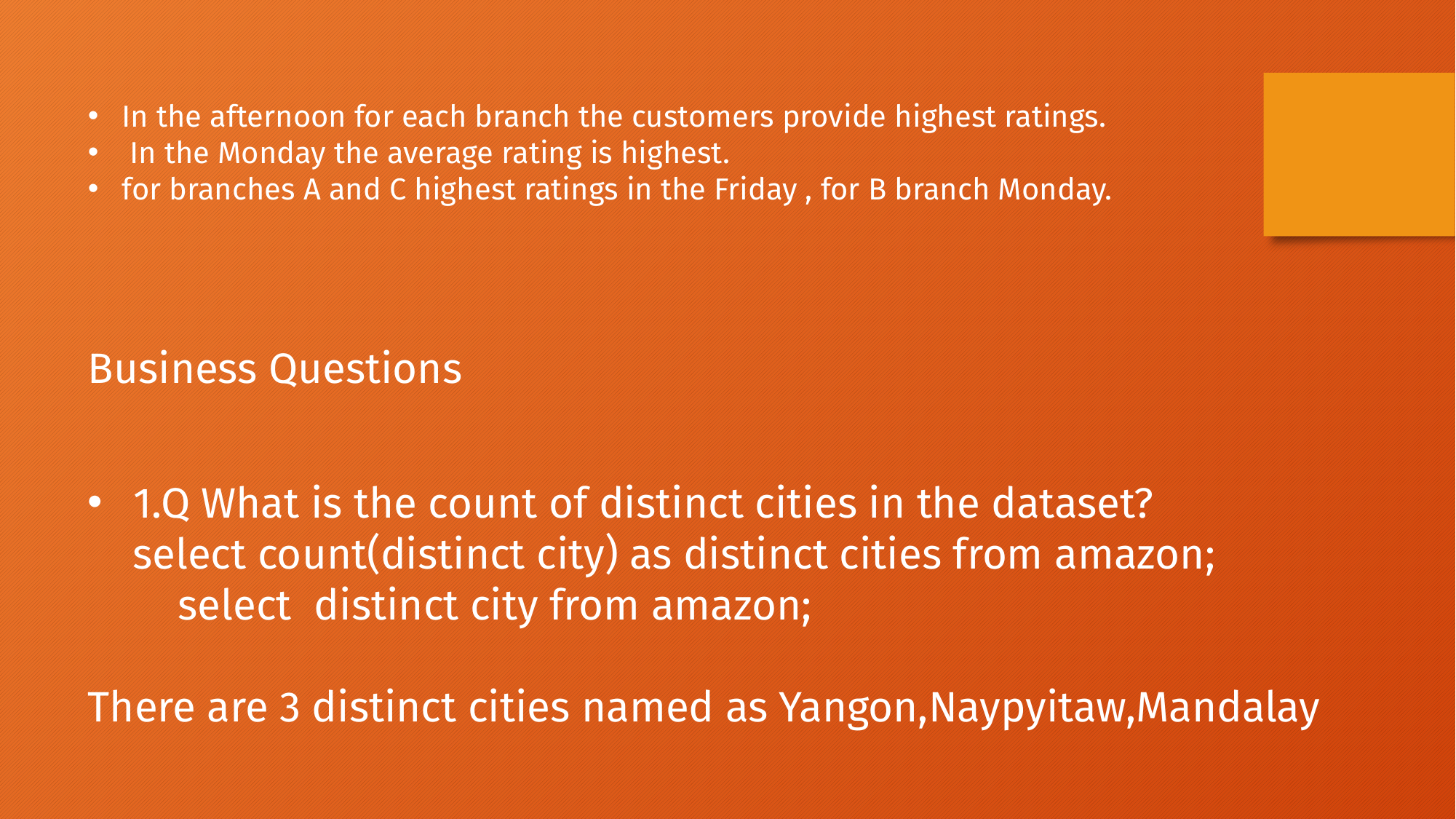

In the afternoon for each branch the customers provide highest ratings.
 In the Monday the average rating is highest.
for branches A and C highest ratings in the Friday , for B branch Monday.

Business Questions

 1.Q What is the count of distinct cities in the dataset?
    select count(distinct city) as distinct cities from amazon;
        select  distinct city from amazon;

There are 3 distinct cities named as Yangon,Naypyitaw,Mandalay